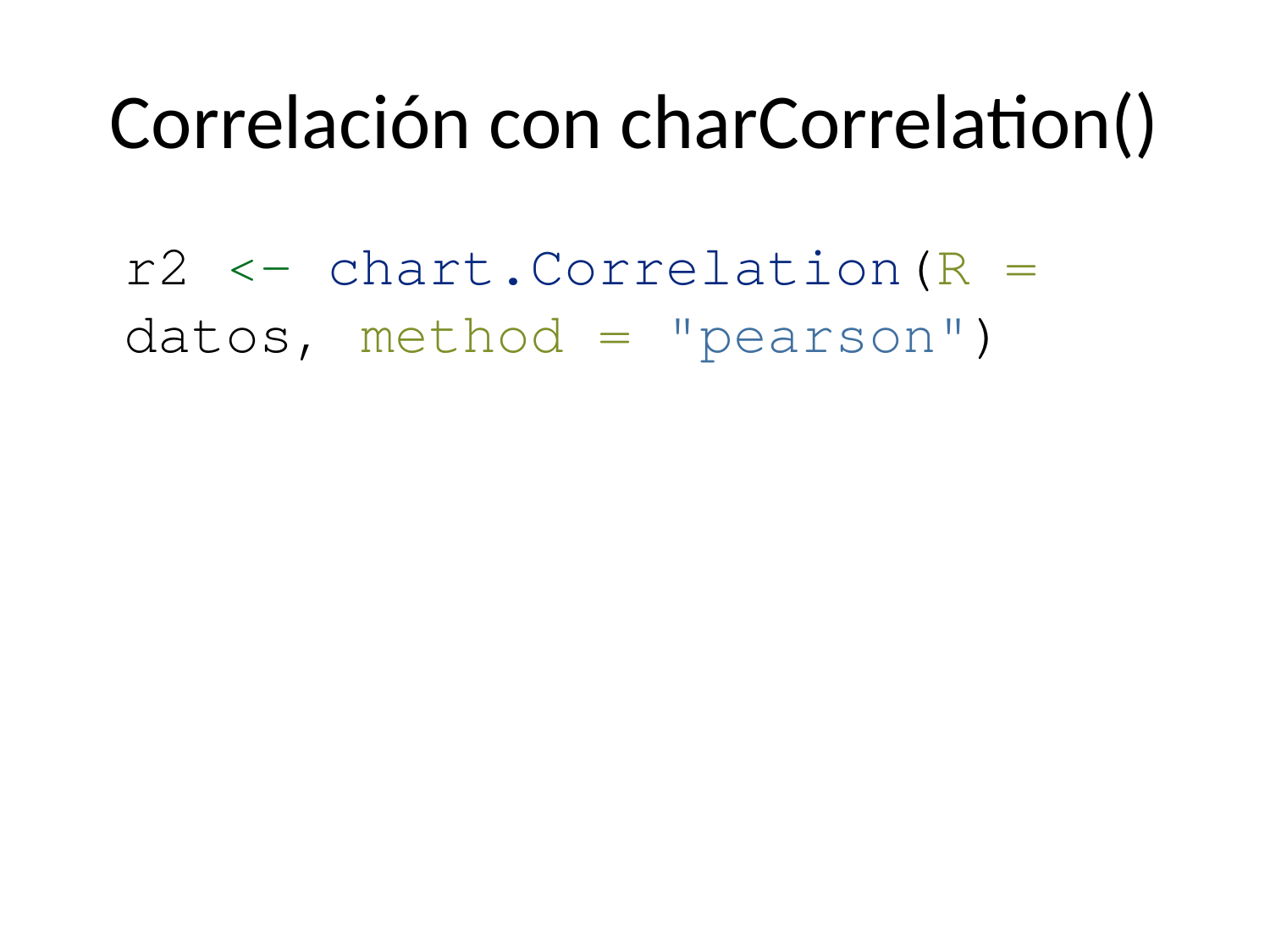

# Correlación con charCorrelation()
r2 <- chart.Correlation(R = datos, method = "pearson")